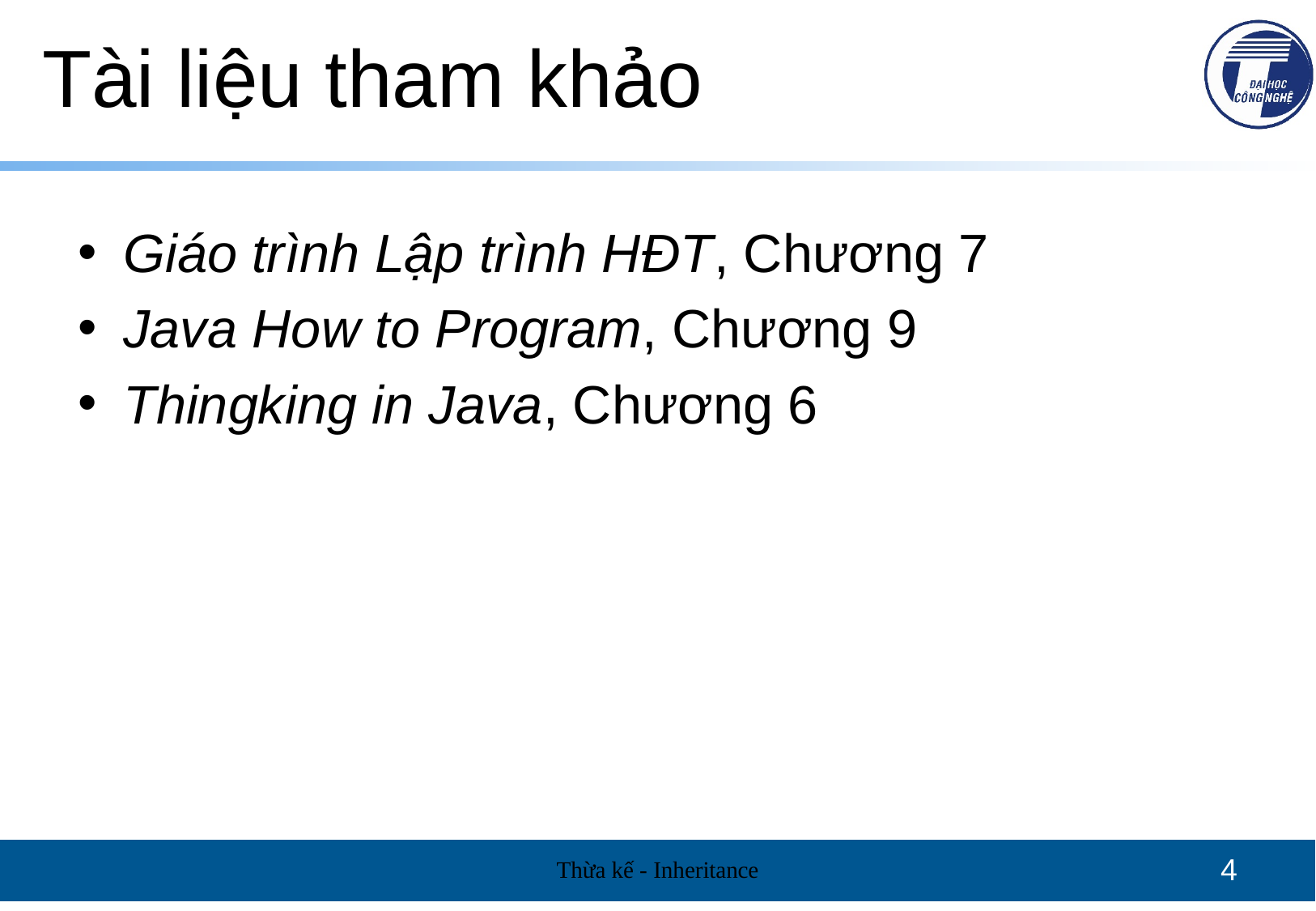

# Tài liệu tham khảo
Giáo trình Lập trình HĐT, Chương 7
Java How to Program, Chương 9
Thingking in Java, Chương 6
Thừa kế - Inheritance
4